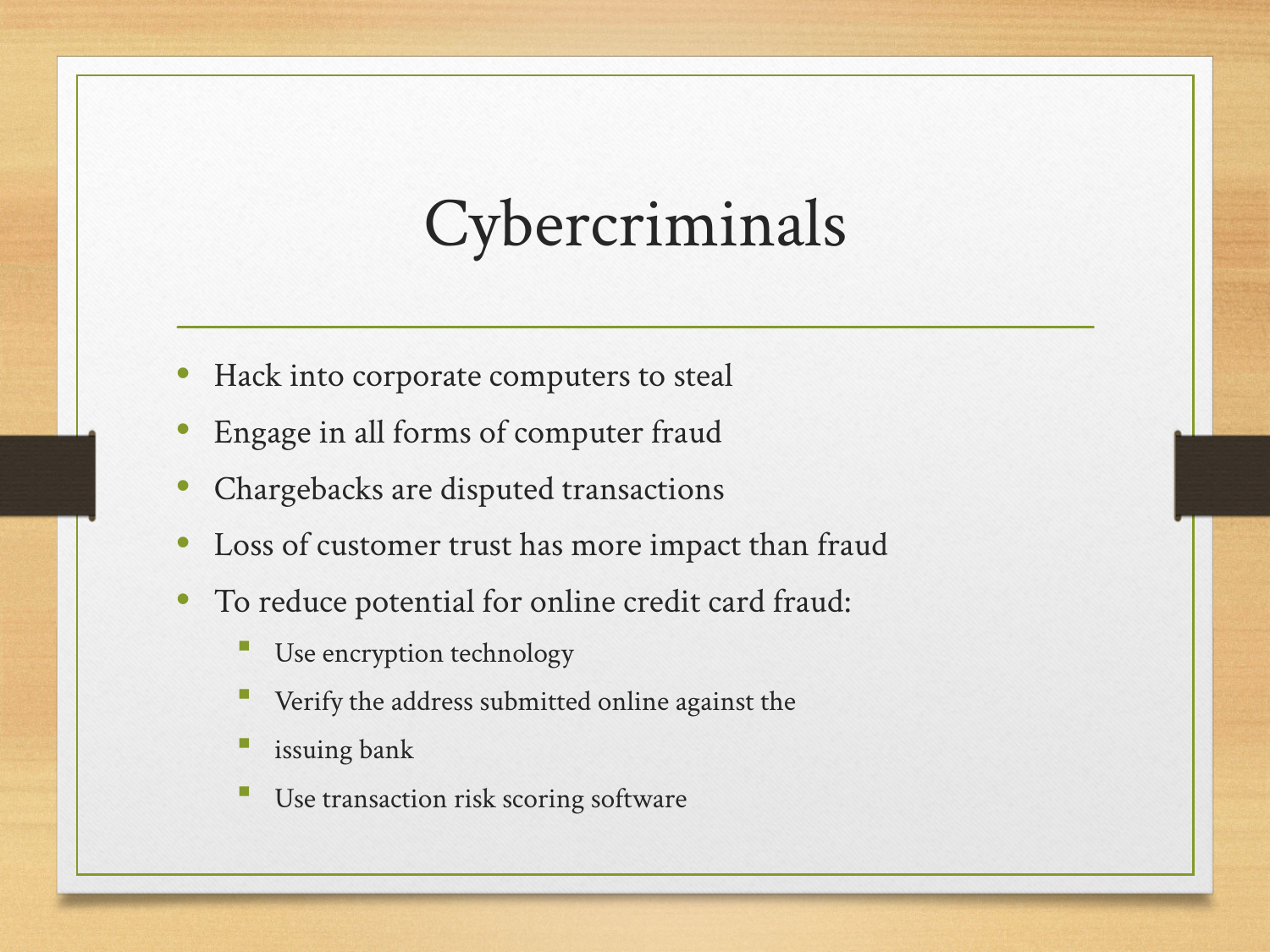

# Cybercriminals
Hack into corporate computers to steal
Engage in all forms of computer fraud
Chargebacks are disputed transactions
Loss of customer trust has more impact than fraud
To reduce potential for online credit card fraud:
Use encryption technology
Verify the address submitted online against the
issuing bank
Use transaction risk scoring software